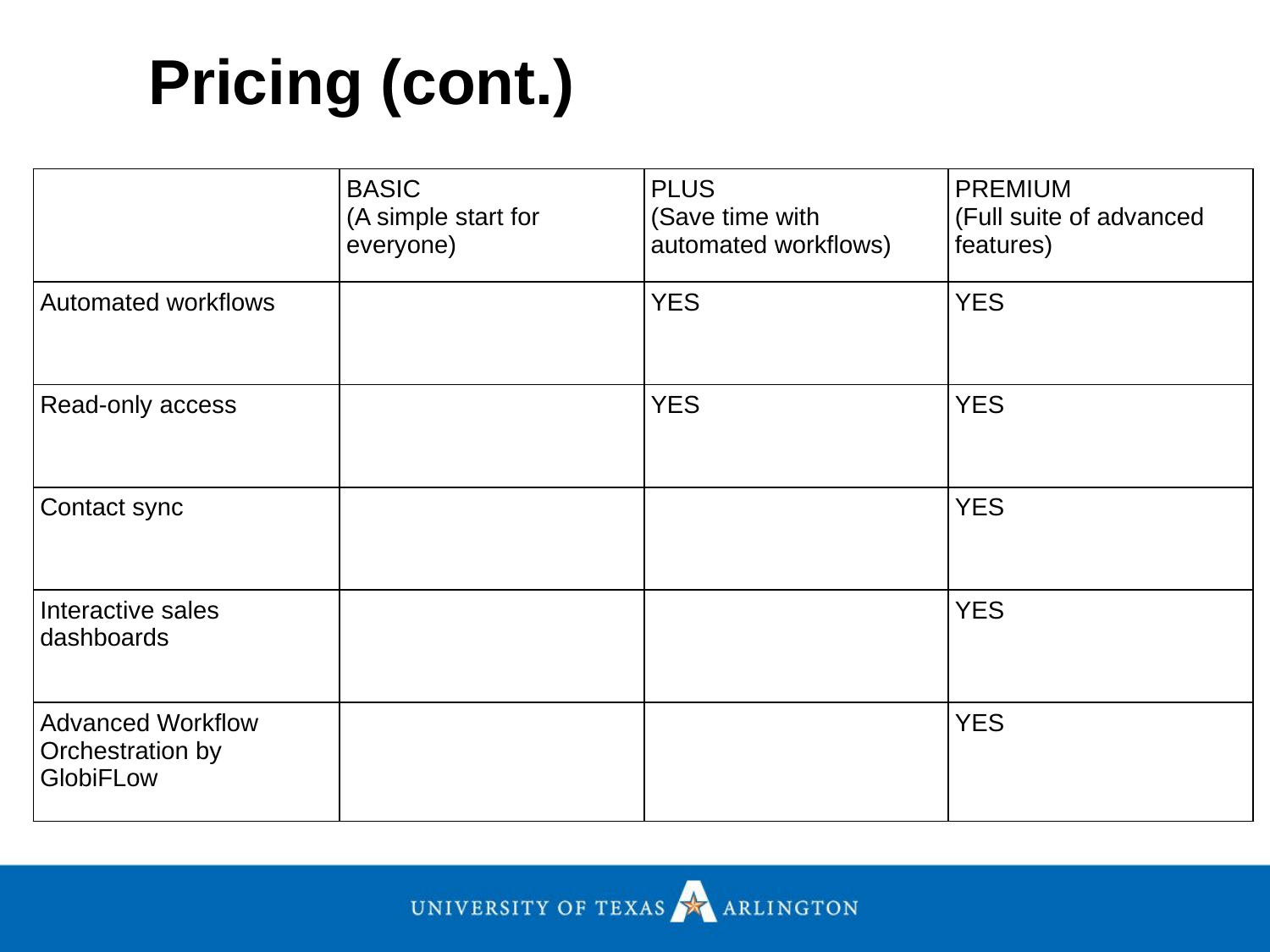

Pricing (cont.)

|  | BASIC (A simple start for everyone) | PLUS (Save time with automated workflows) | PREMIUM (Full suite of advanced features) |
| --- | --- | --- | --- |
| Automated workflows |  | YES | YES |
| Read-only access |  | YES | YES |
| Contact sync |  |  | YES |
| Interactive sales dashboards |  |  | YES |
| Advanced Workflow Orchestration by GlobiFLow |  |  | YES |